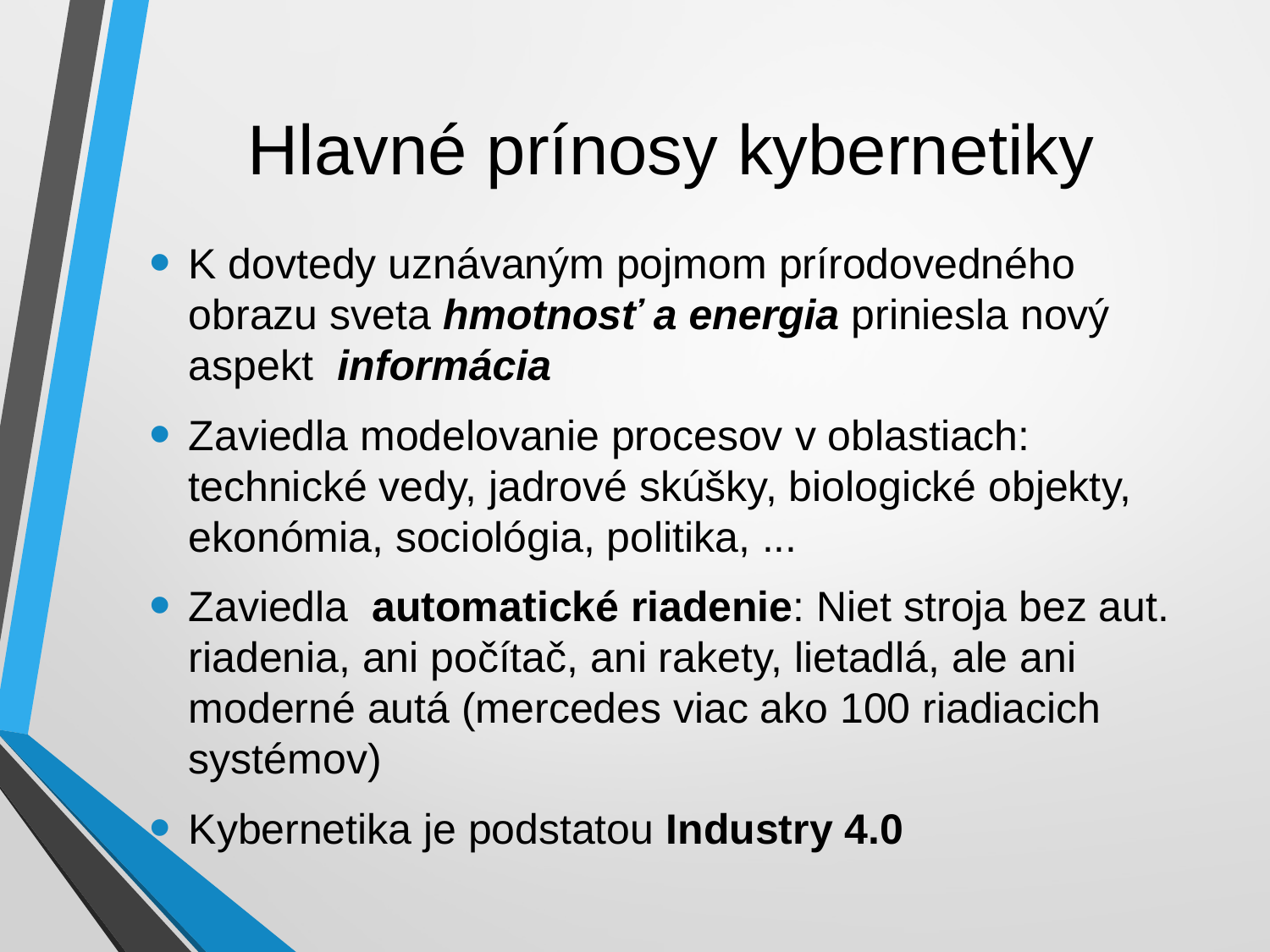

# Hlavné prínosy kybernetiky
K dovtedy uznávaným pojmom prírodovedného obrazu sveta hmotnosť a energia priniesla nový aspekt  informácia
Zaviedla modelovanie procesov v oblastiach: technické vedy, jadrové skúšky, biologické objekty,  ekonómia, sociológia, politika, ...
Zaviedla  automatické riadenie: Niet stroja bez aut. riadenia, ani počítač, ani rakety, lietadlá, ale ani moderné autá (mercedes viac ako 100 riadiacich systémov)
Kybernetika je podstatou Industry 4.0